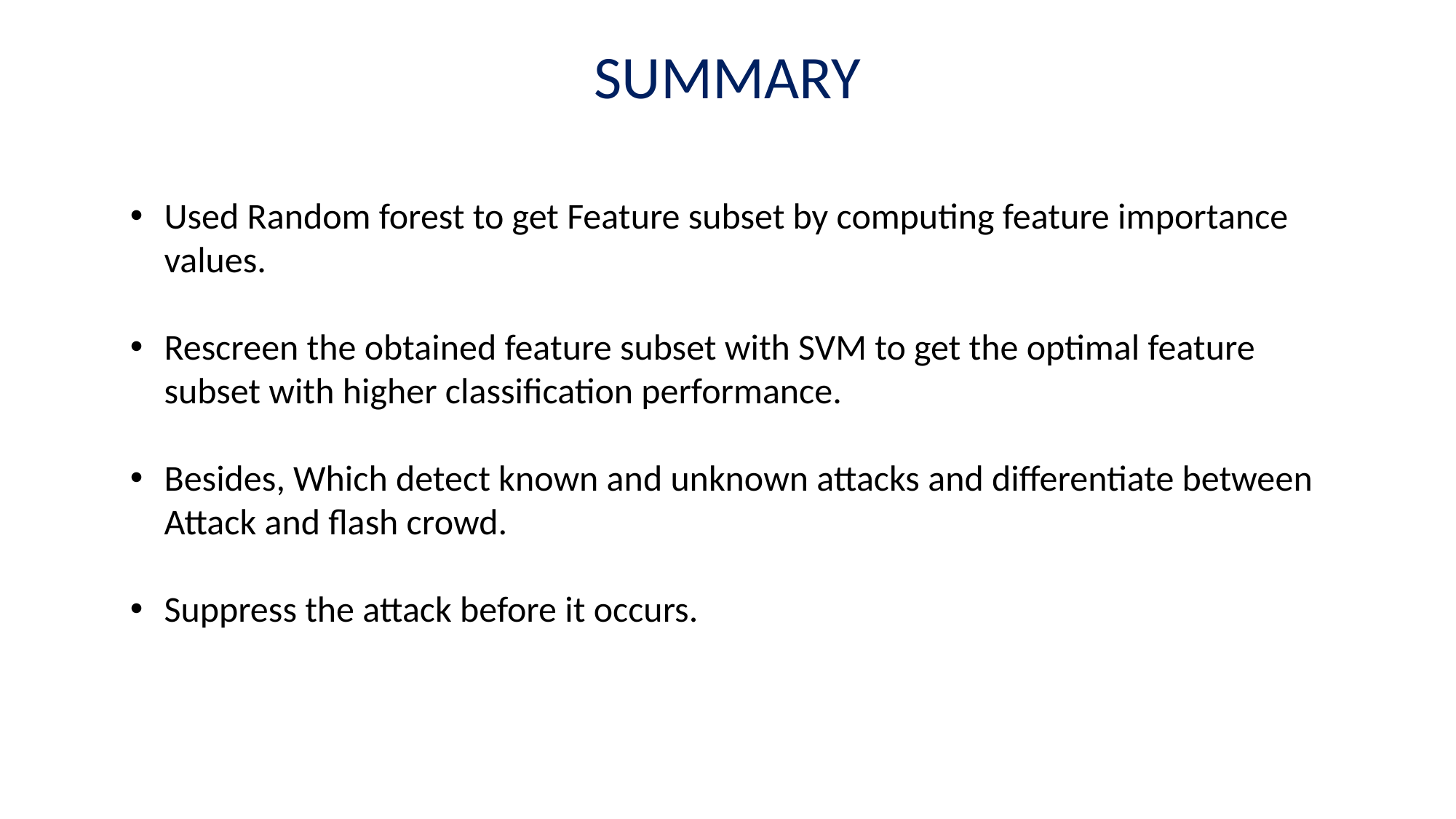

# SUMMARY

Used Random forest to get Feature subset by computing feature importance values.

Rescreen the obtained feature subset with SVM to get the optimal feature subset with higher classification performance.

Besides, Which detect known and unknown attacks and differentiate between Attack and flash crowd.

Suppress the attack before it occurs.